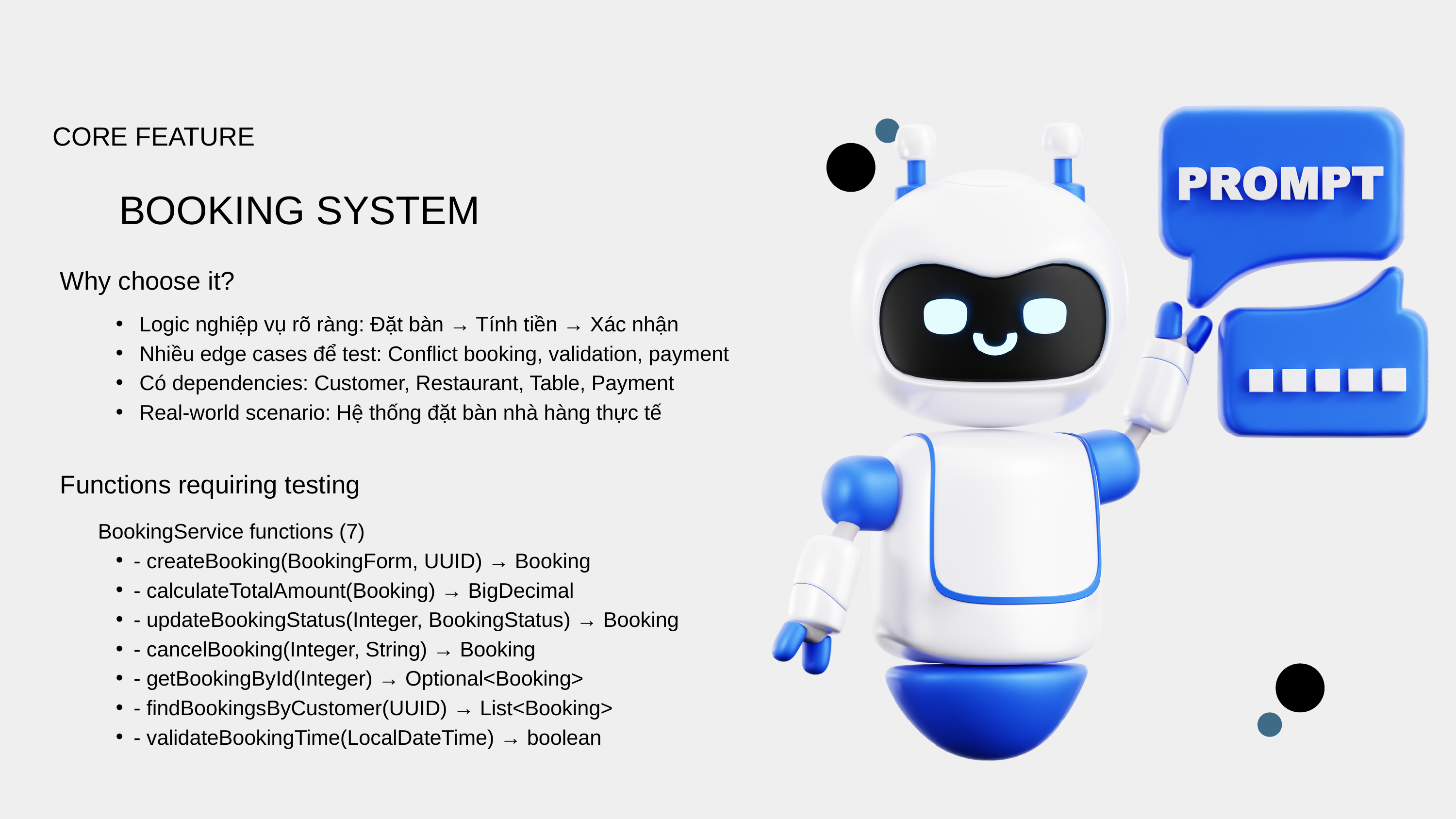

CORE FEATURE
BOOKING SYSTEM

Why choose it?
 Logic nghiệp vụ rõ ràng: Đặt bàn → Tính tiền → Xác nhận
 Nhiều edge cases để test: Conflict booking, validation, payment
 Có dependencies: Customer, Restaurant, Table, Payment
 Real-world scenario: Hệ thống đặt bàn nhà hàng thực tế

Functions requiring testing
BookingService functions (7)
- createBooking(BookingForm, UUID) → Booking
- calculateTotalAmount(Booking) → BigDecimal
- updateBookingStatus(Integer, BookingStatus) → Booking
- cancelBooking(Integer, String) → Booking
- getBookingById(Integer) → Optional<Booking>
- findBookingsByCustomer(UUID) → List<Booking>
- validateBookingTime(LocalDateTime) → boolean